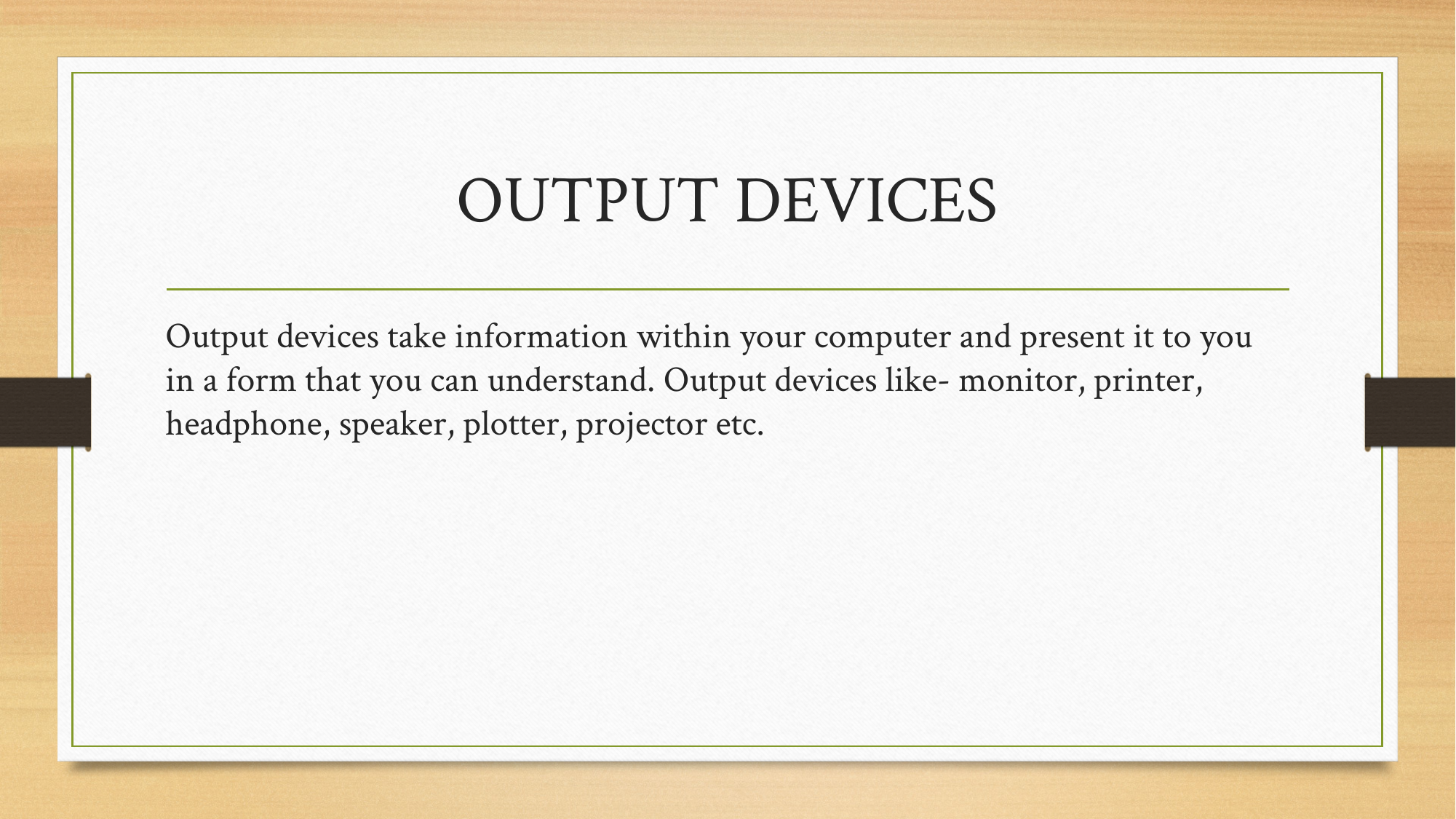

# OUTPUT DEVICES
Output devices take information within your computer and present it to you in a form that you can understand. Output devices like- monitor, printer, headphone, speaker, plotter, projector etc.